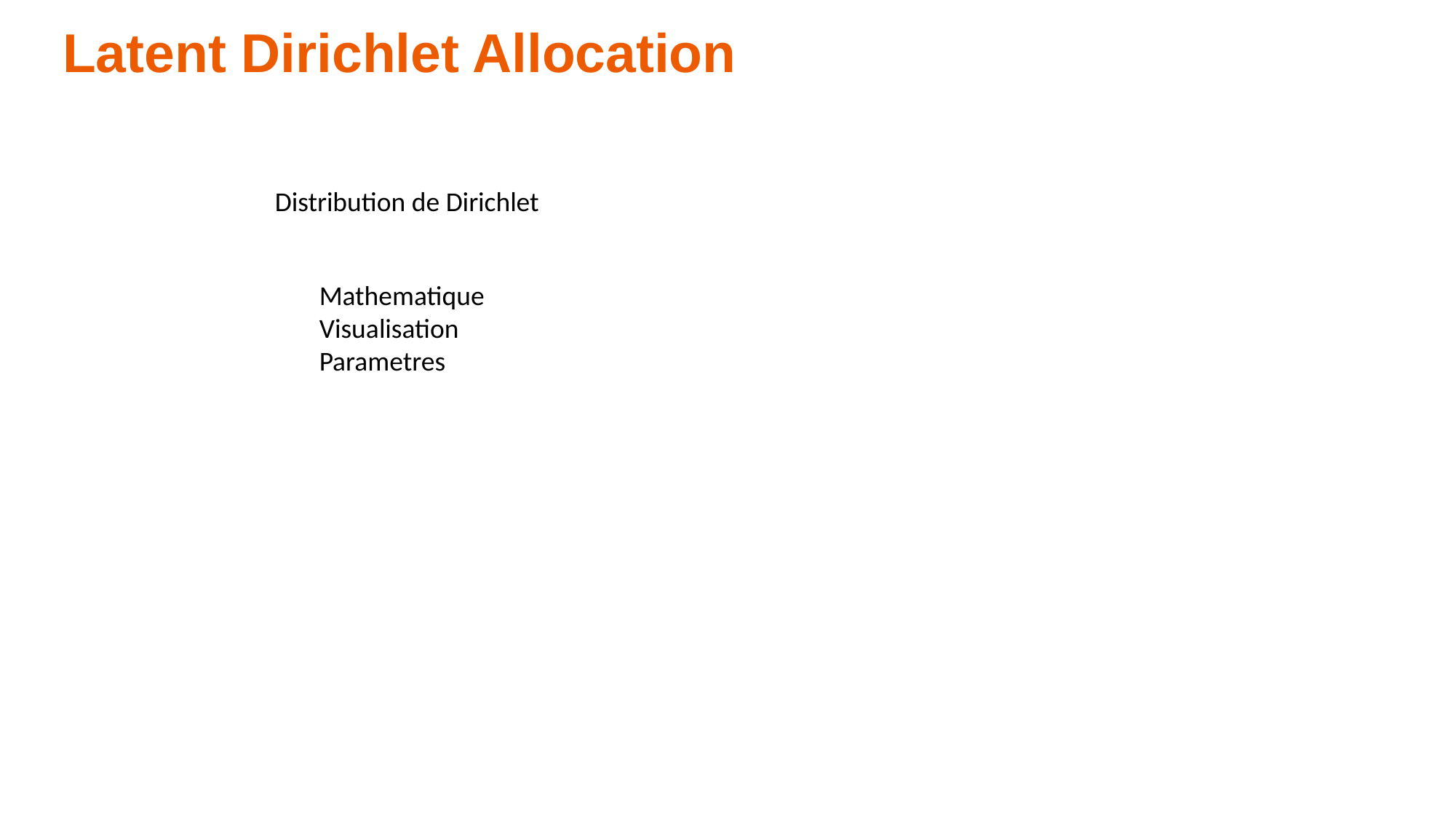

Latent Dirichlet Allocation
Distribution de Dirichlet
Mathematique
Visualisation
Parametres